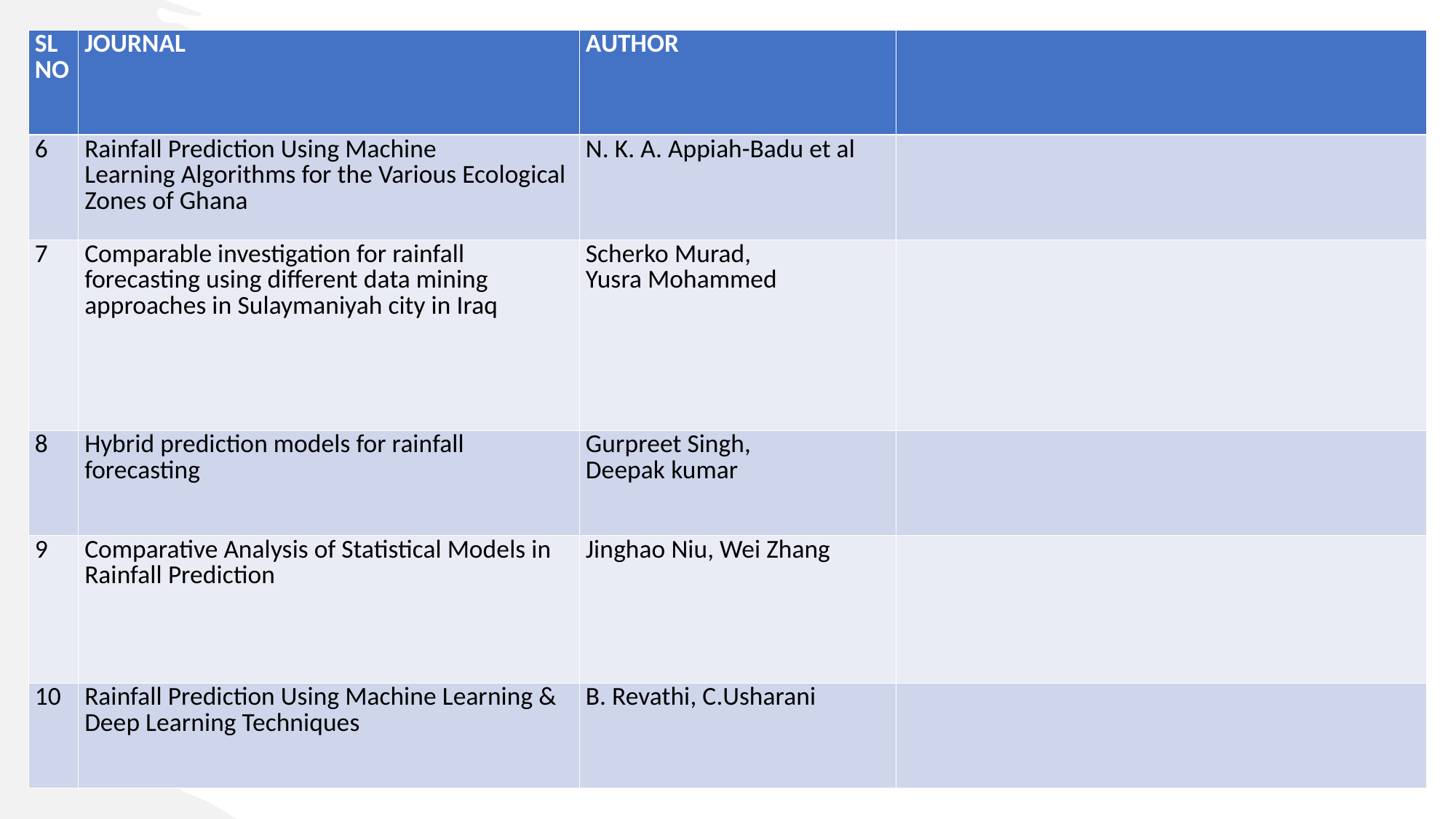

| SL NO​ | JOURNAL​ | AUTHOR​ ​ | ​ |
| --- | --- | --- | --- |
| 6​ | Rainfall Prediction Using Machine Learning Algorithms for the Various Ecological Zones of Ghana​ | N. K. A. Appiah-Badu et al ​ | ​ |
| 7​ | Comparable investigation for rainfall forecasting using different data mining approaches in Sulaymaniyah city in Iraq​ ​ ​ | Scherko Murad, Yusra Mohammed​ | ​ |
| 8​ | Hybrid prediction models for rainfall forecasting ​ | Gurpreet Singh, Deepak kumar ​ | ​ |
| 9​ | Comparative Analysis of Statistical Models in Rainfall Prediction​ ​ ​ | Jinghao Niu, Wei Zhang​ | ​ |
| 10​ | Rainfall Prediction Using Machine Learning & Deep Learning Techniques​ | B. Revathi, C.Usharani ​ | ​ |